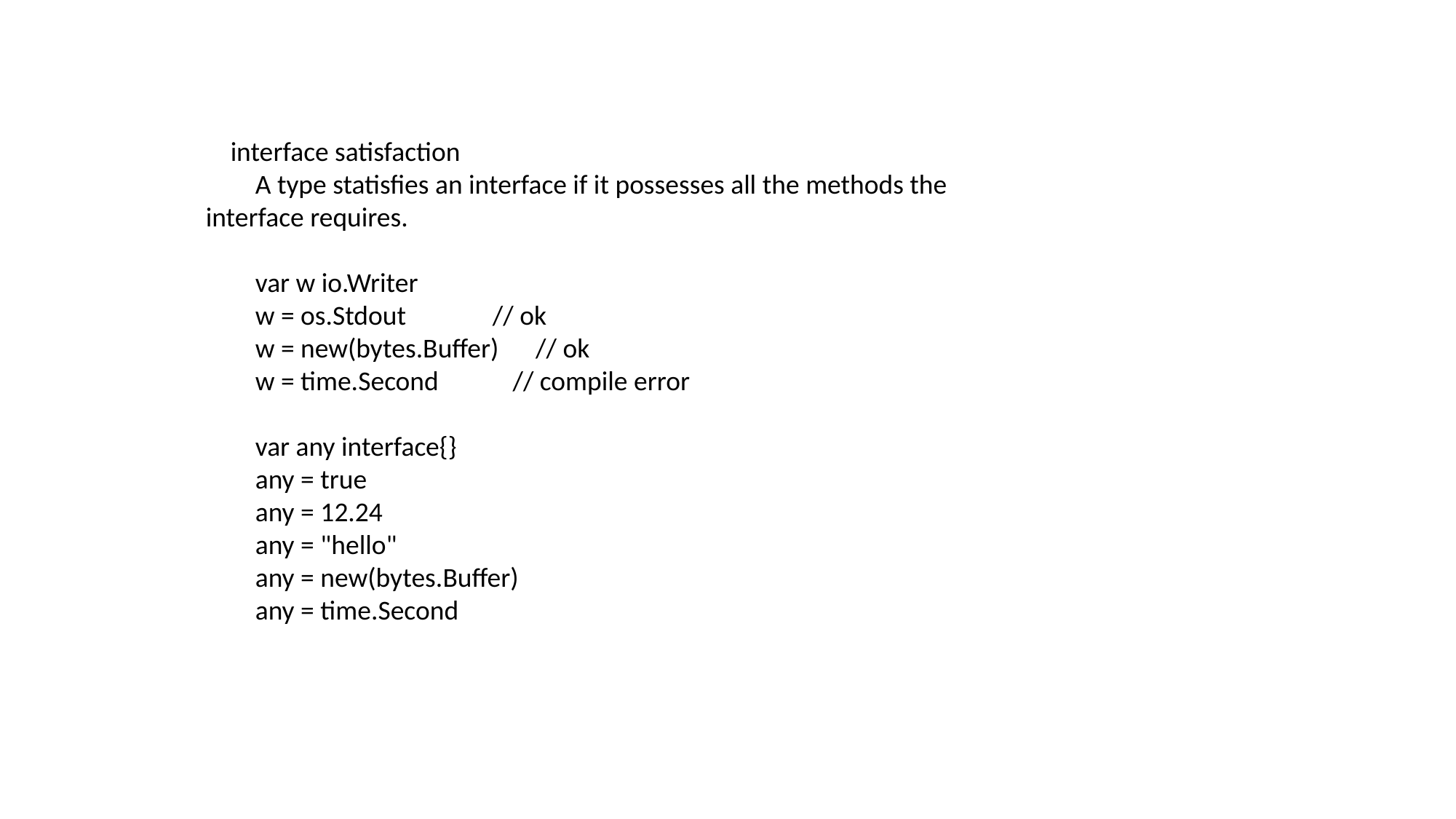

interface satisfaction
        A type statisfies an interface if it possesses all the methods the interface requires.

        var w io.Writer
        w = os.Stdout              // ok
        w = new(bytes.Buffer)      // ok
        w = time.Second            // compile error

        var any interface{}
        any = true
        any = 12.24
        any = "hello"
        any = new(bytes.Buffer)
        any = time.Second